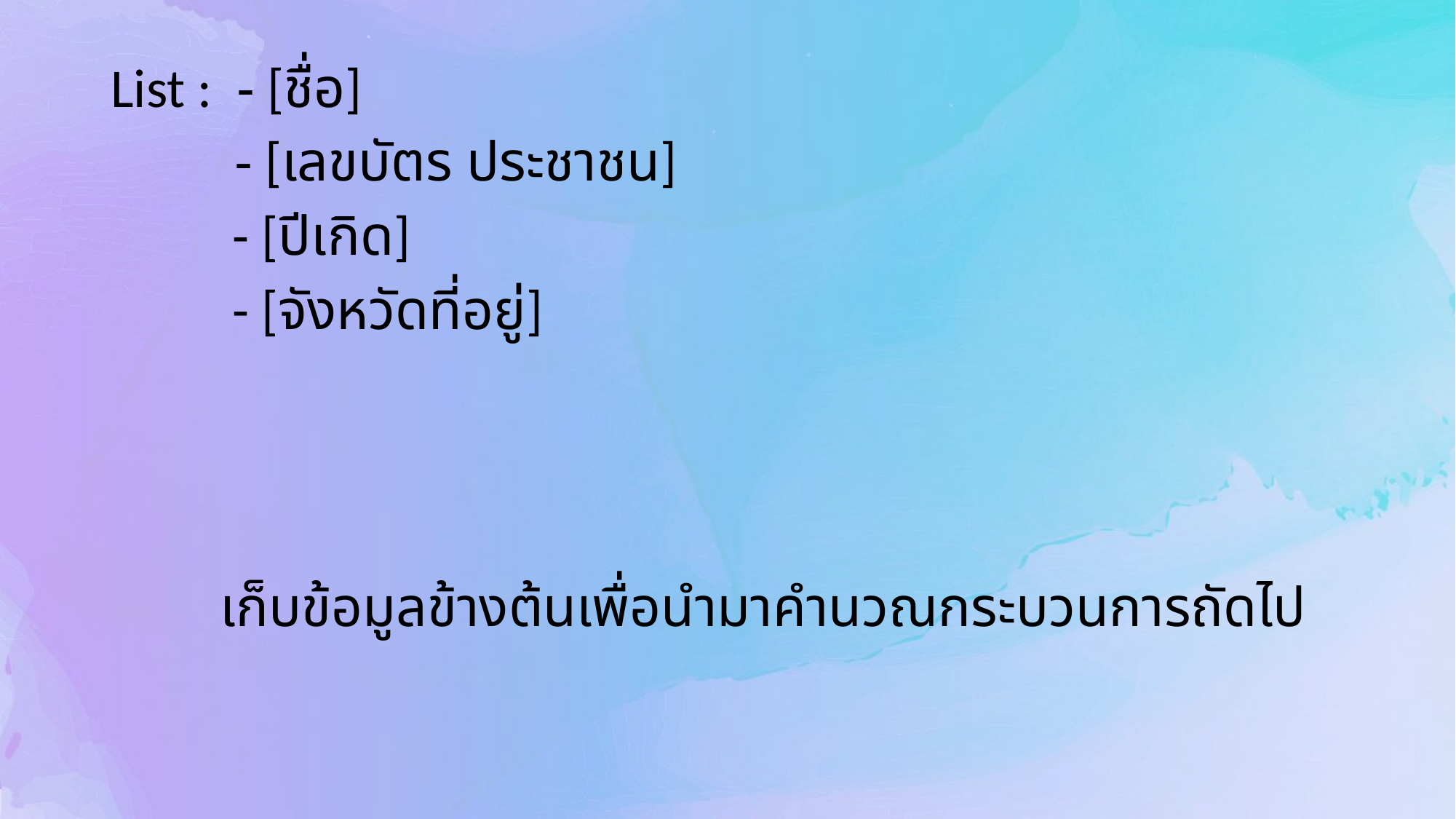

List :  - [ชื่อ]
          - [เลขบัตร ประชาชน]
	 - [ปีเกิด]
	 - [จังหวัดที่อยู่]

	เก็บข้อมูลข้างต้นเพื่อนำมาคำนวณกระบวนการถัดไป